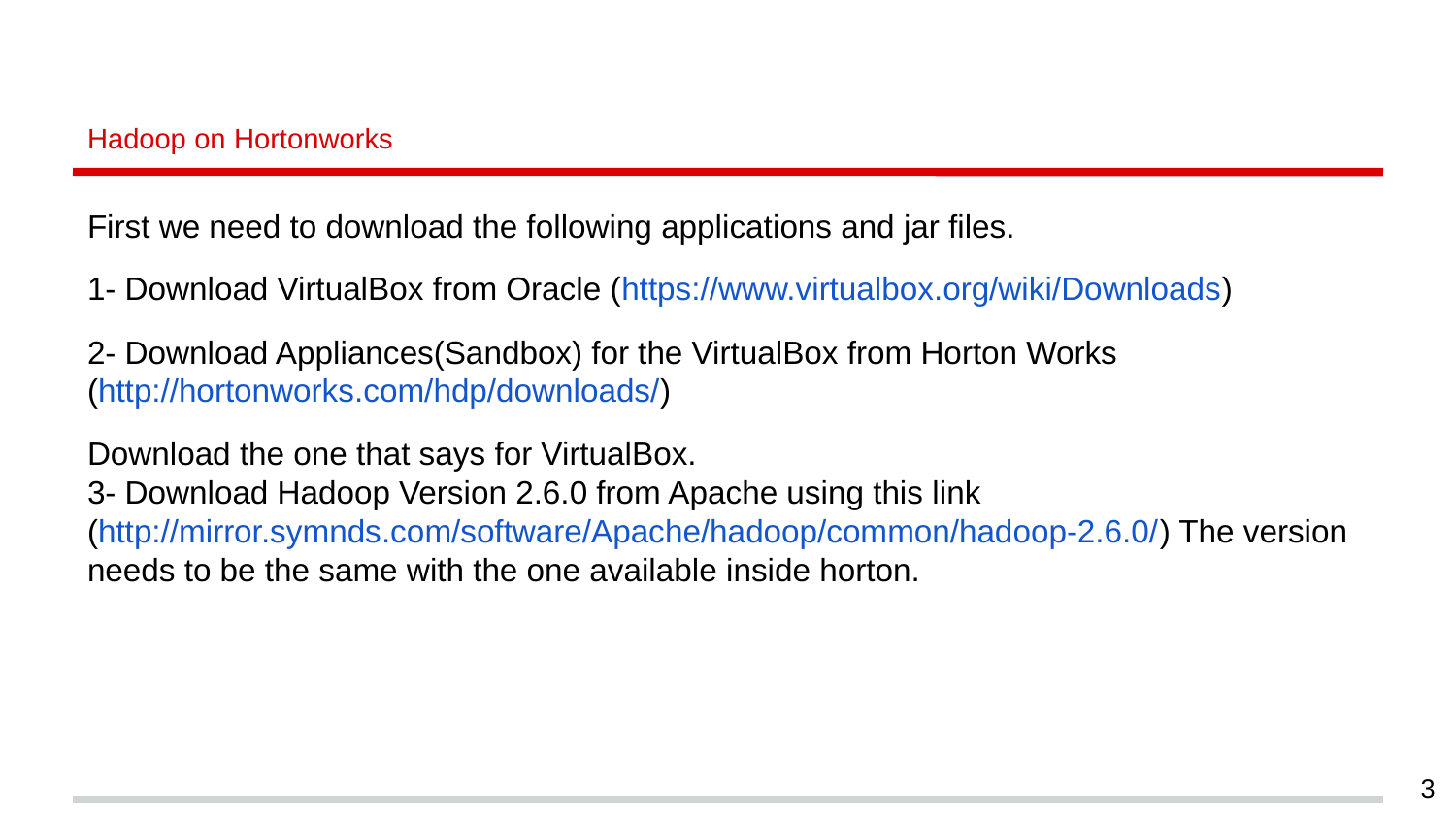

# Hadoop on Hortonworks
First we need to download the following applications and jar files.
1- Download VirtualBox from Oracle (https://www.virtualbox.org/wiki/Downloads)
2- Download Appliances(Sandbox) for the VirtualBox from Horton Works (http://hortonworks.com/hdp/downloads/)
Download the one that says for VirtualBox.
3- Download Hadoop Version 2.6.0 from Apache using this link (http://mirror.symnds.com/software/Apache/hadoop/common/hadoop-2.6.0/) The version needs to be the same with the one available inside horton.
3